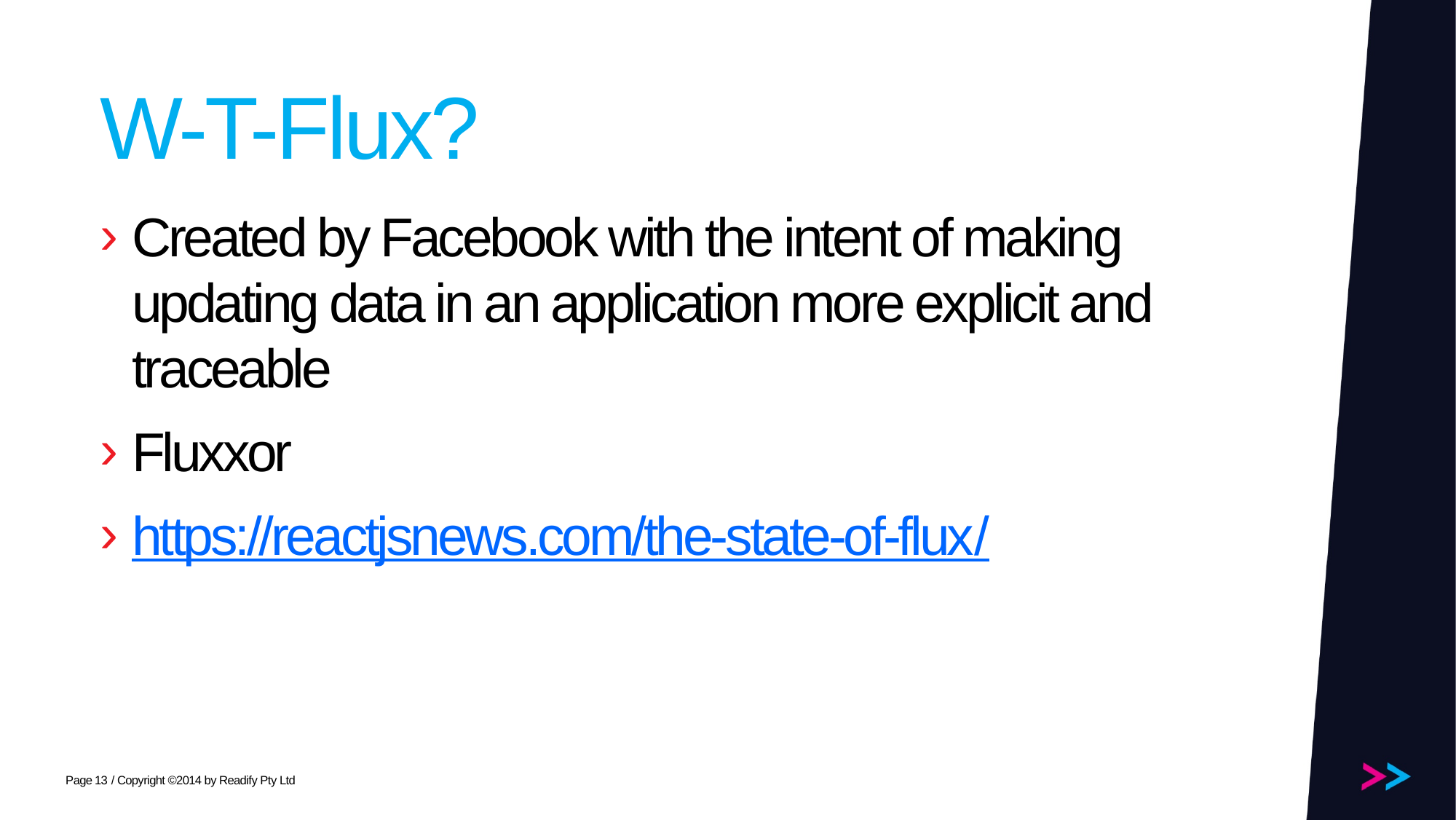

# W-T-Flux?
Created by Facebook with the intent of making updating data in an application more explicit and traceable
Fluxxor
https://reactjsnews.com/the-state-of-flux/
13
/ Copyright ©2014 by Readify Pty Ltd